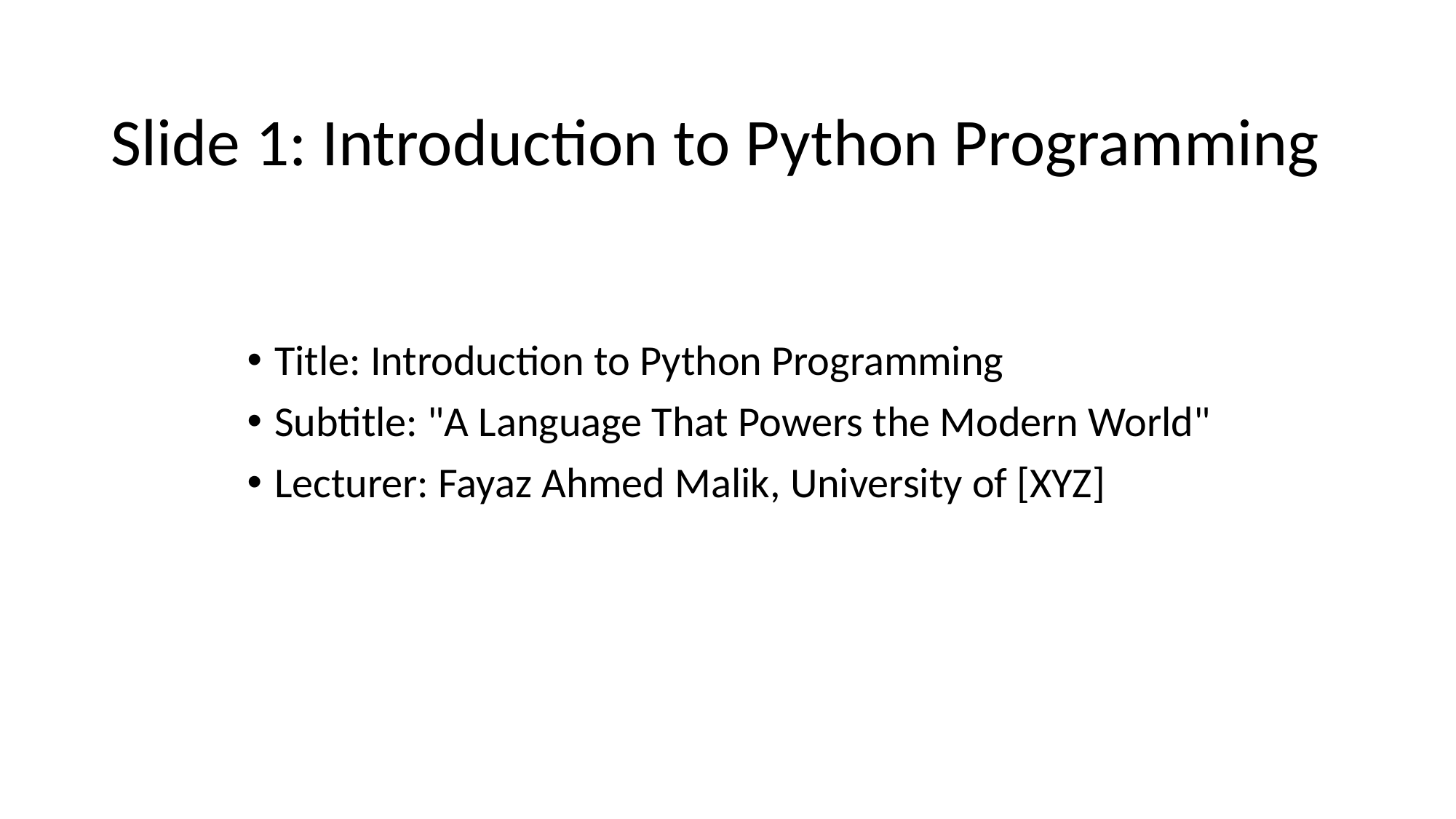

# Slide 1: Introduction to Python Programming
Title: Introduction to Python Programming
Subtitle: "A Language That Powers the Modern World"
Lecturer: Fayaz Ahmed Malik, University of [XYZ]